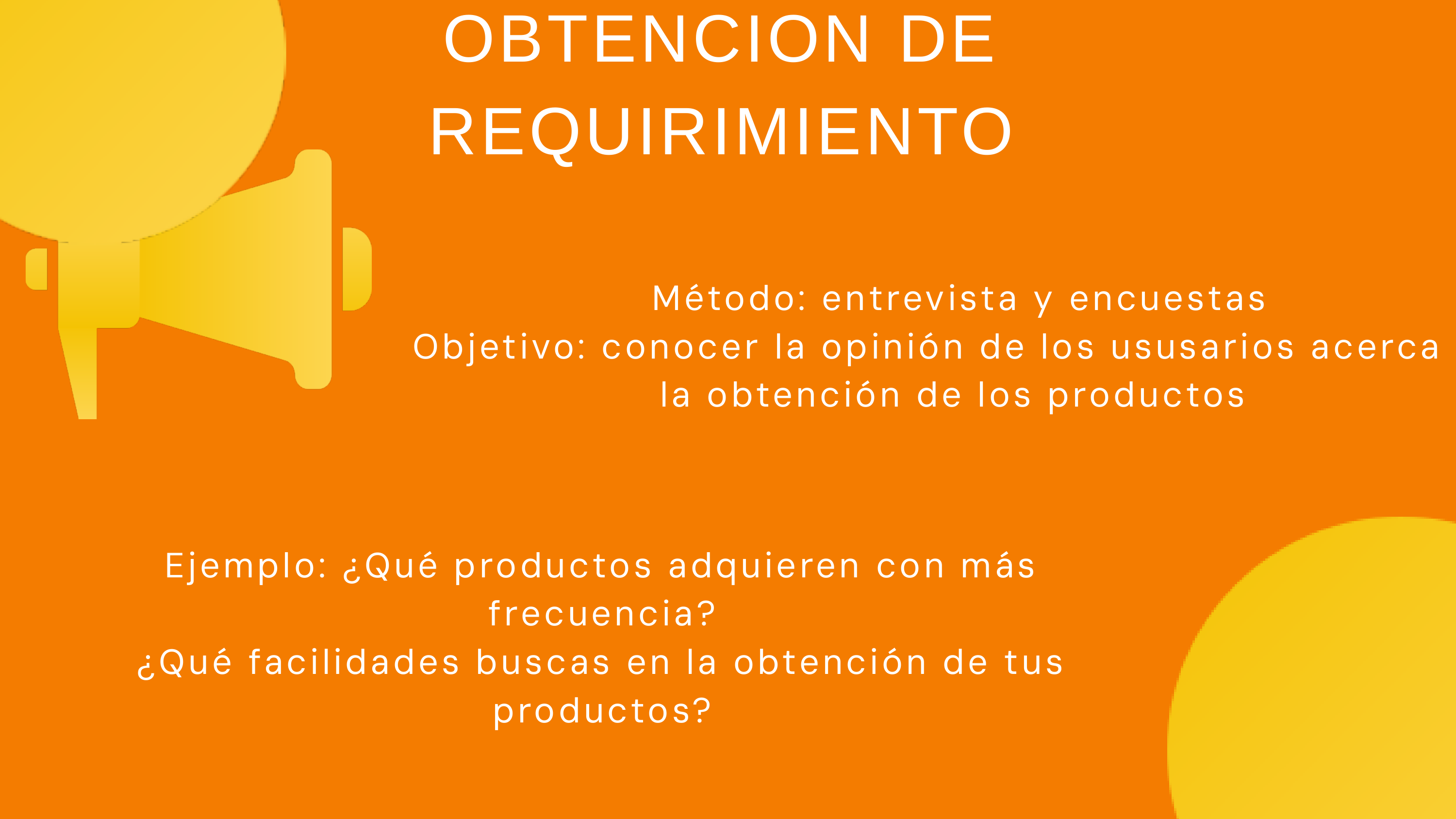

OBTENCION DE REQUIRIMIENTO

Método: entrevista y encuestas
Objetivo: conocer la opinión de los ususarios acerca de la obtención de los productos

Ejemplo: ¿Qué productos adquieren con más frecuencia?
¿Qué facilidades buscas en la obtención de tus productos?